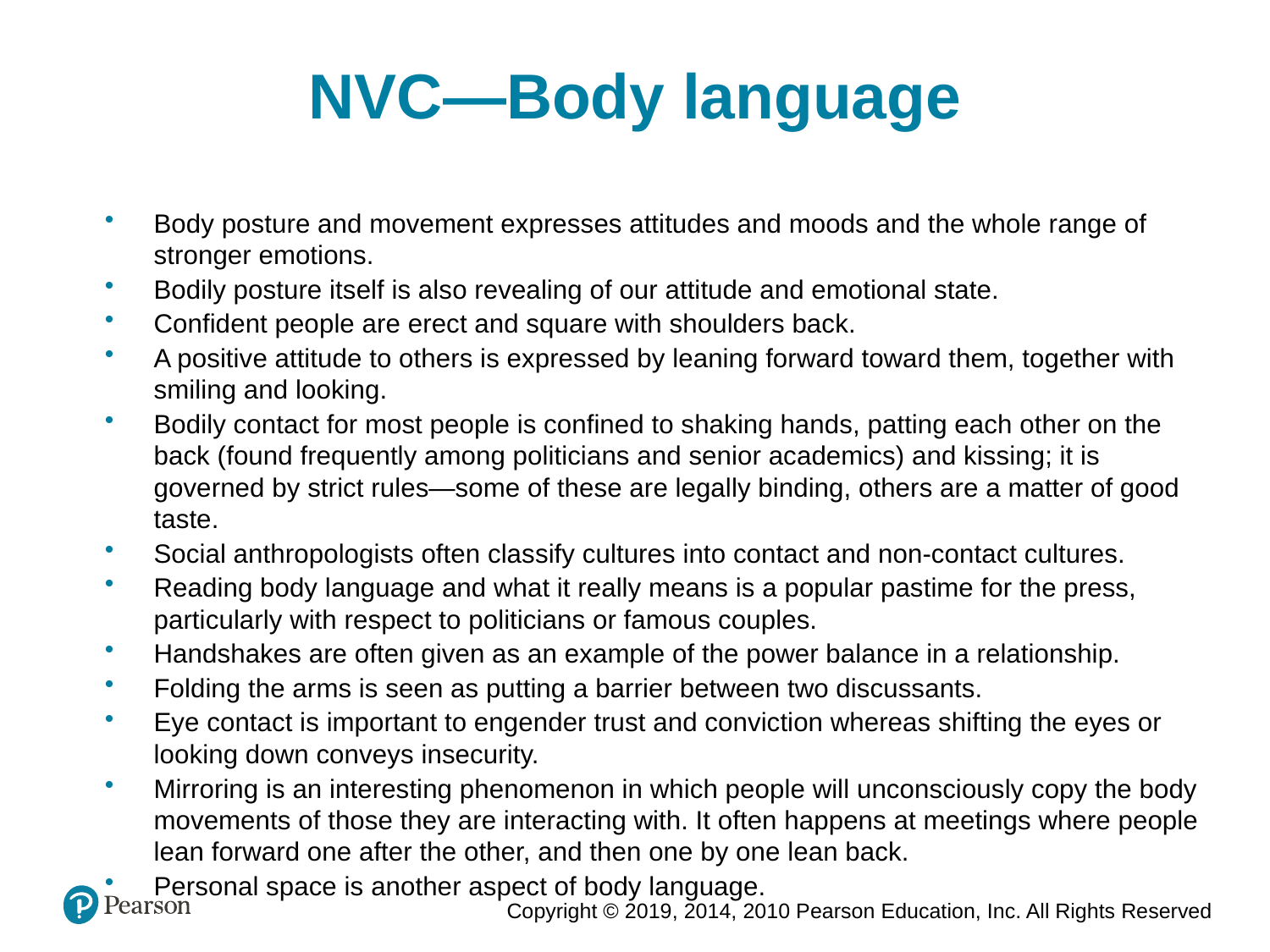

NVC—Body language
Body posture and movement expresses attitudes and moods and the whole range of stronger emotions.
Bodily posture itself is also revealing of our attitude and emotional state.
Confident people are erect and square with shoulders back.
A positive attitude to others is expressed by leaning forward toward them, together with smiling and looking.
Bodily contact for most people is confined to shaking hands, patting each other on the back (found frequently among politicians and senior academics) and kissing; it is governed by strict rules—some of these are legally binding, others are a matter of good taste.
Social anthropologists often classify cultures into contact and non-contact cultures.
Reading body language and what it really means is a popular pastime for the press, particularly with respect to politicians or famous couples.
Handshakes are often given as an example of the power balance in a relationship.
Folding the arms is seen as putting a barrier between two discussants.
Eye contact is important to engender trust and conviction whereas shifting the eyes or looking down conveys insecurity.
Mirroring is an interesting phenomenon in which people will unconsciously copy the body movements of those they are interacting with. It often happens at meetings where people lean forward one after the other, and then one by one lean back.
Personal space is another aspect of body language.